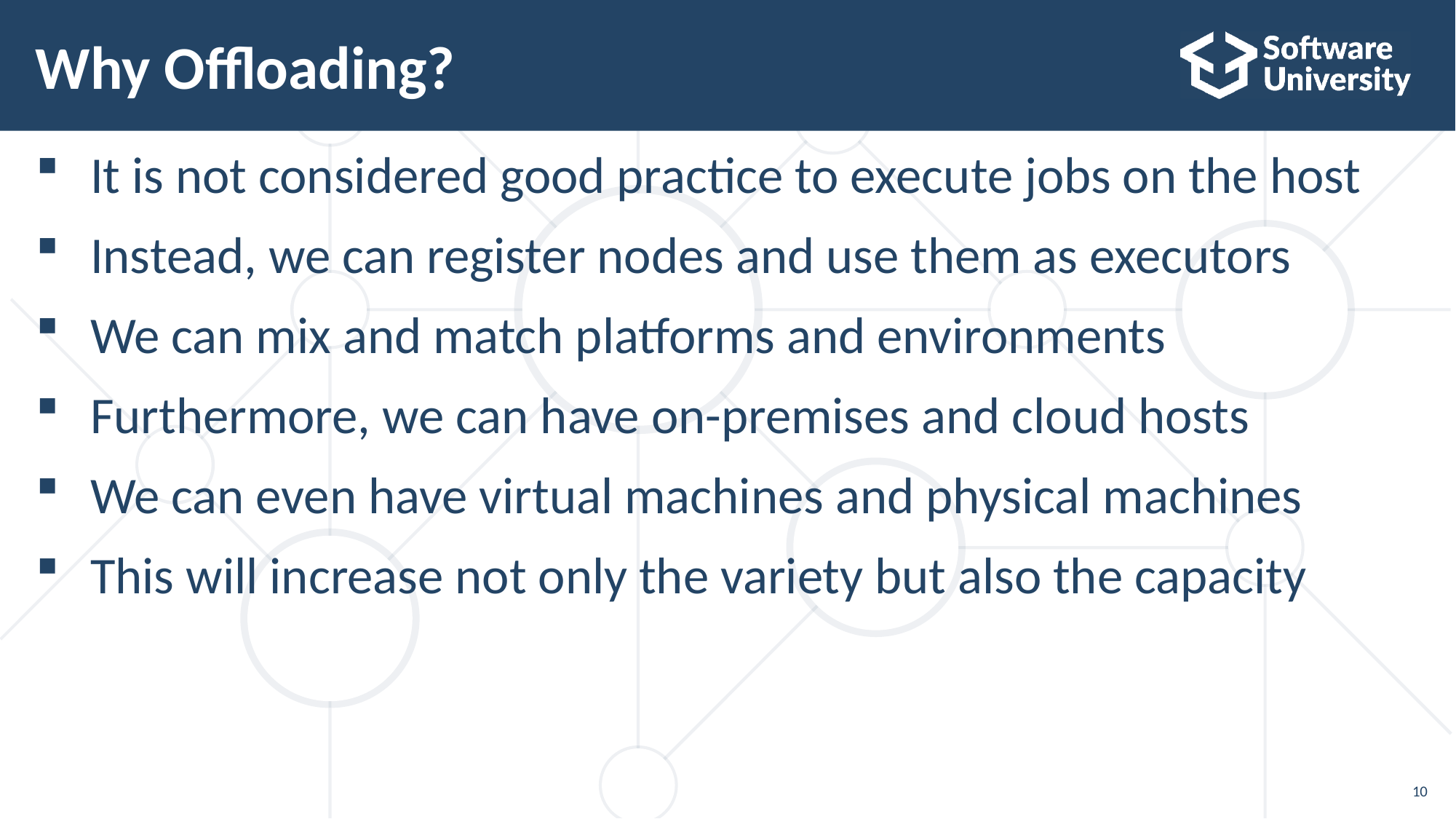

# Why Offloading?
It is not considered good practice to execute jobs on the host
Instead, we can register nodes and use them as executors
We can mix and match platforms and environments
Furthermore, we can have on-premises and cloud hosts
We can even have virtual machines and physical machines
This will increase not only the variety but also the capacity
10